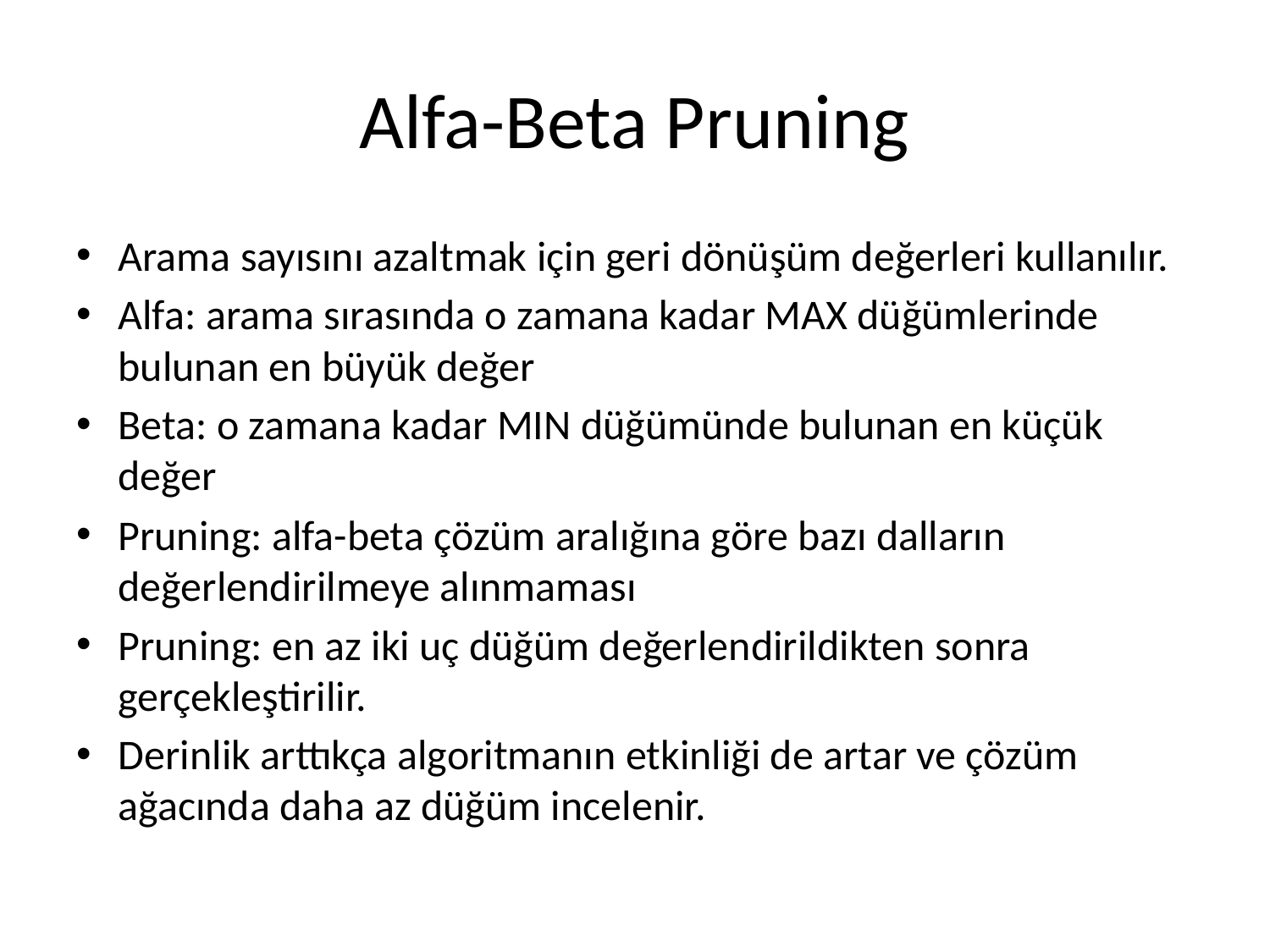

# Alfa-Beta Pruning
Arama sayısını azaltmak için geri dönüşüm değerleri kullanılır.
Alfa: arama sırasında o zamana kadar MAX düğümlerinde bulunan en büyük değer
Beta: o zamana kadar MIN düğümünde bulunan en küçük değer
Pruning: alfa-beta çözüm aralığına göre bazı dalların değerlendirilmeye alınmaması
Pruning: en az iki uç düğüm değerlendirildikten sonra gerçekleştirilir.
Derinlik arttıkça algoritmanın etkinliği de artar ve çözüm ağacında daha az düğüm incelenir.